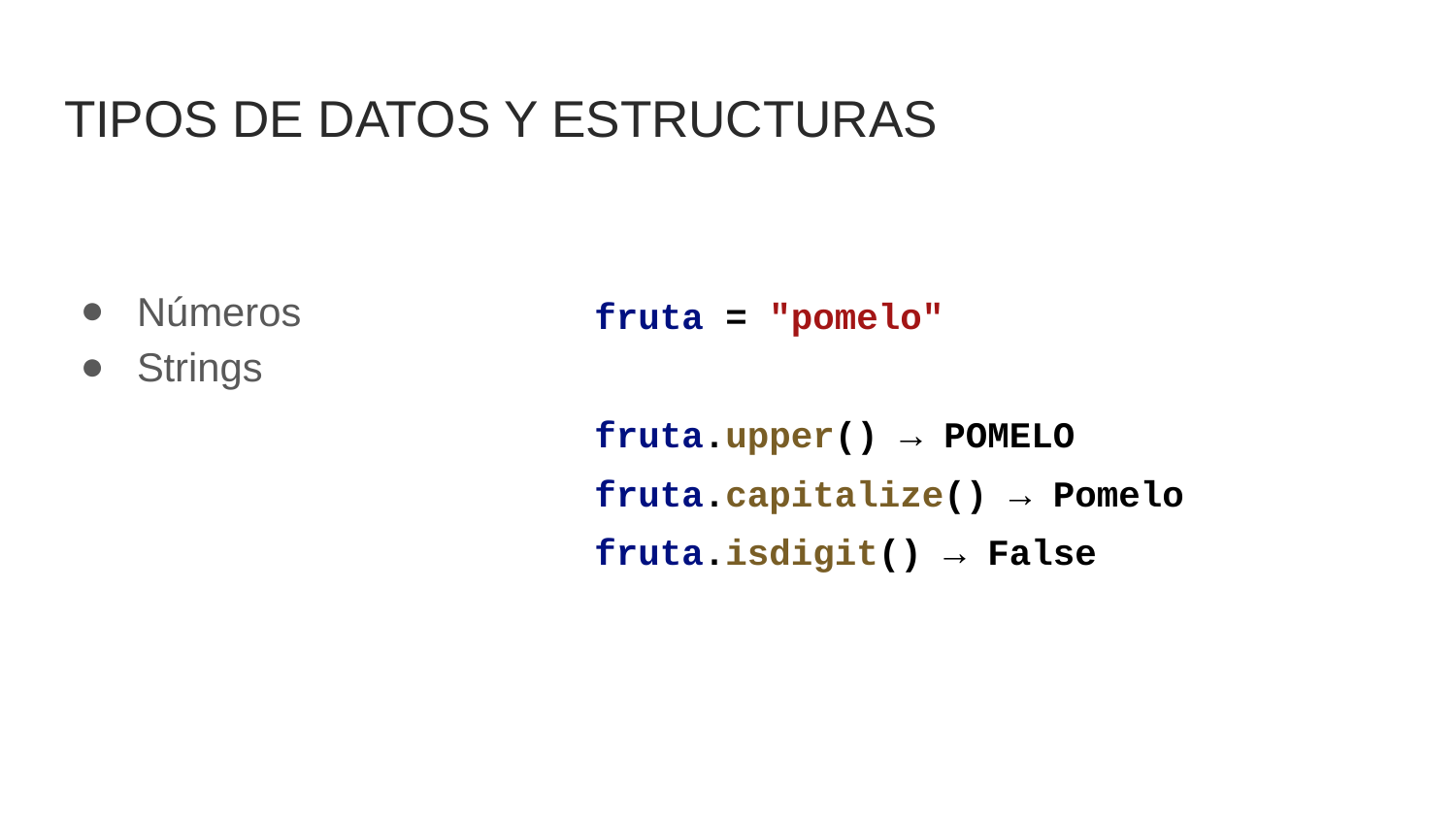

# TIPOS DE DATOS Y ESTRUCTURAS
Números
Strings
fruta = "pomelo"

fruta.upper() → POMELO
fruta.capitalize() → Pomelo
fruta.isdigit() → False